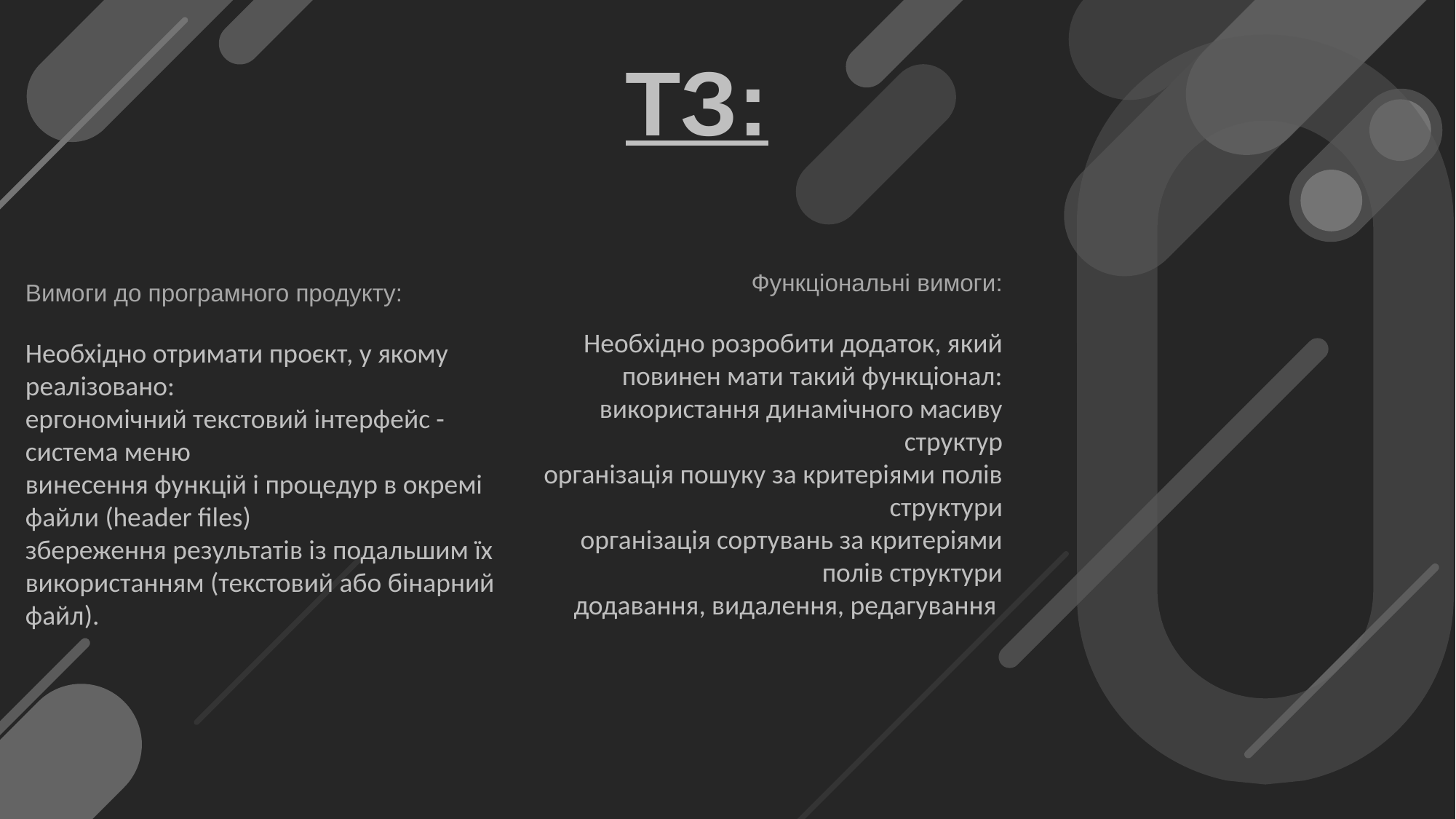

ТЗ:

Функціональні вимоги:

Необхідно розробити додаток, який повинен мати такий функціонал:
використання динамічного масиву структур
організація пошуку за критеріями полів структури
організація сортувань за критеріями полів структури
додавання, видалення, редагування

Вимоги до програмного продукту:

Необхідно отримати проєкт, у якому реалізовано:
ергономічний текстовий інтерфейс - система меню
винесення функцій і процедур в окремі файли (header files)
збереження результатів із подальшим їх використанням (текстовий або бінарний файл).